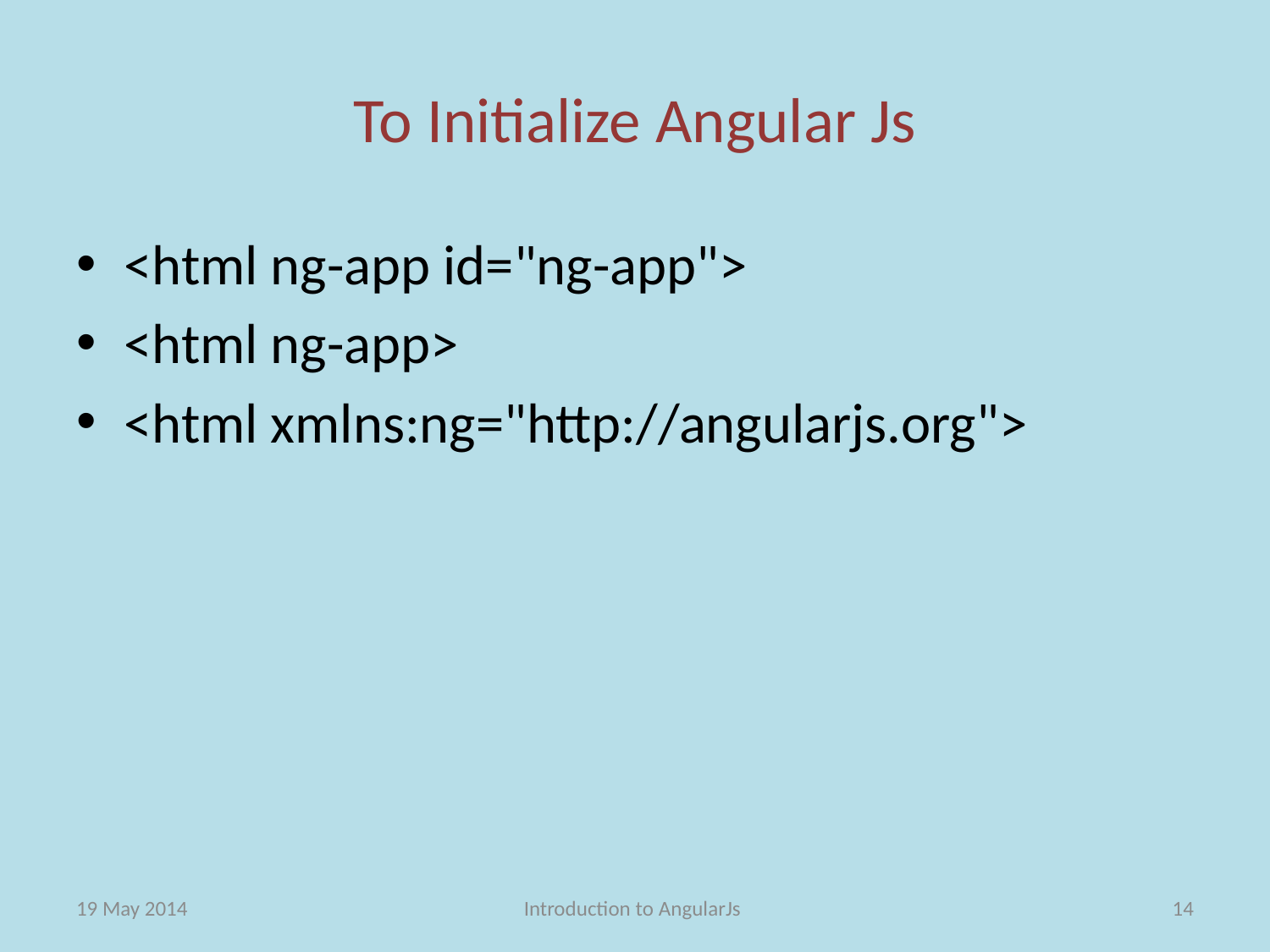

# To Initialize Angular Js
<html ng-app id="ng-app">
<html ng-app>
<html xmlns:ng="http://angularjs.org">
19 May 2014
Introduction to AngularJs
14